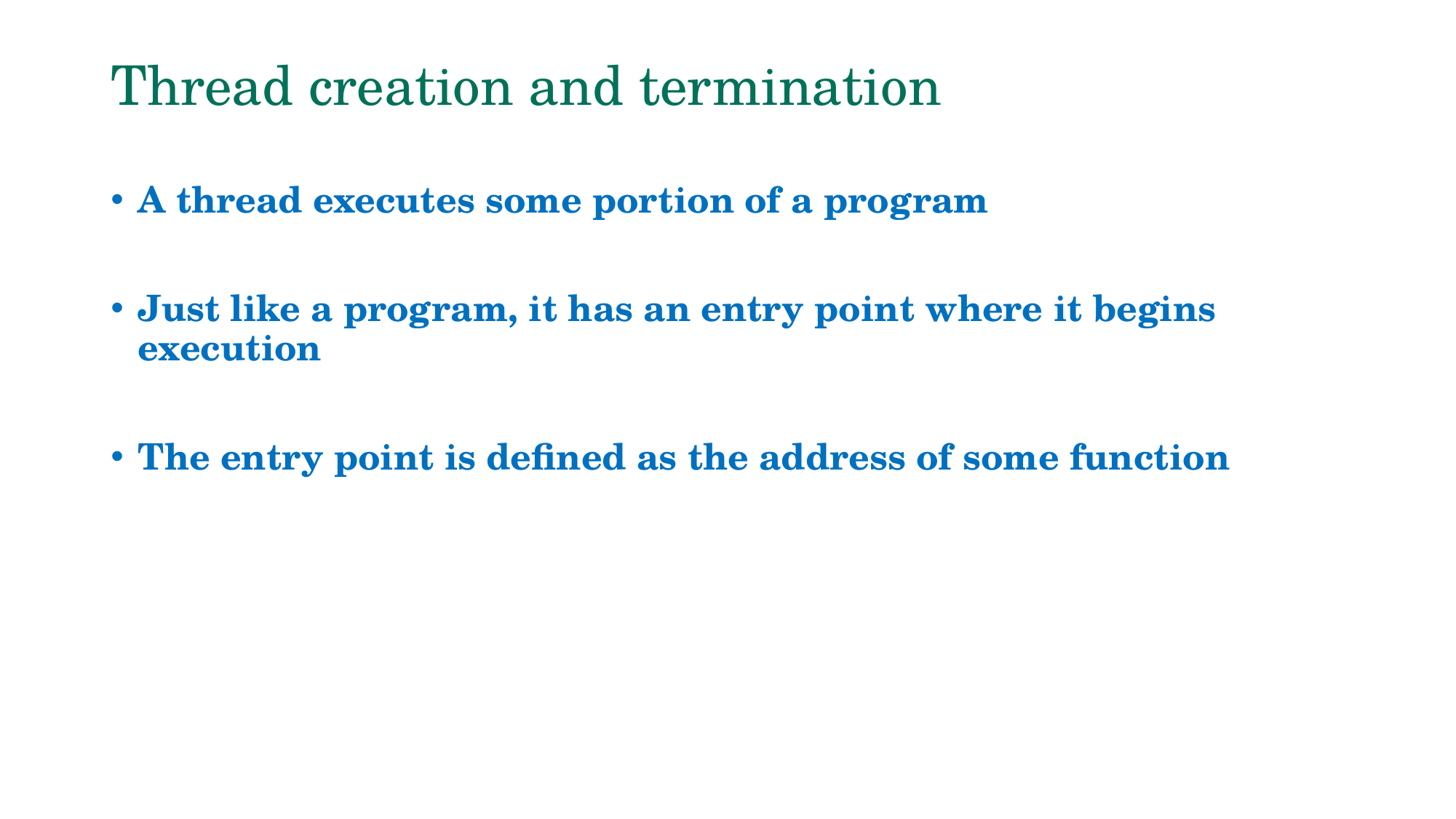

# Thread creation and termination
A thread executes some portion of a program

Just like a program, it has an entry point where it begins execution

The entry point is defined as the address of some function